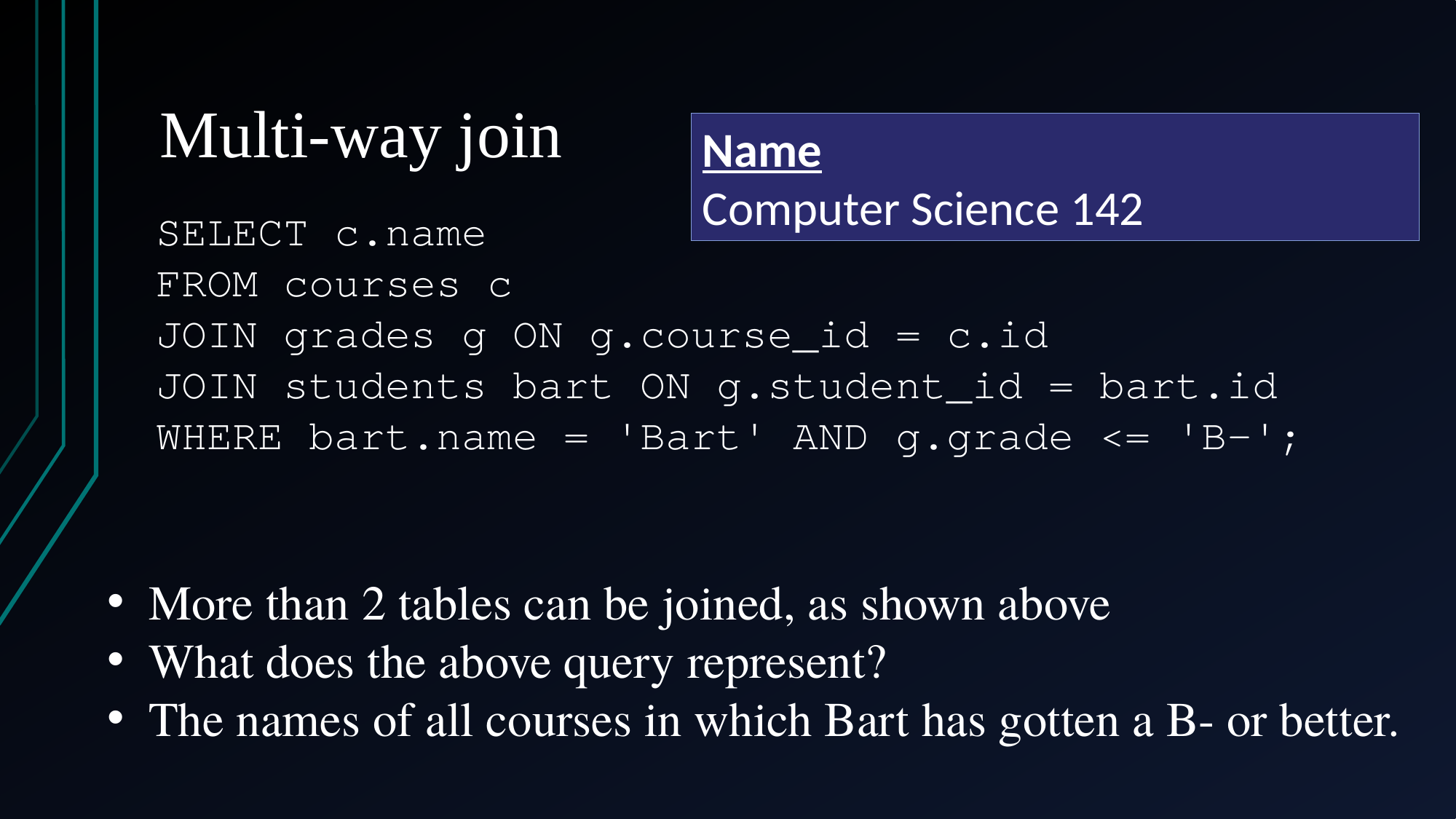

# Multi-way join
Name
Computer Science 142
SELECT c.name
FROM courses c
JOIN grades g ON g.course_id = c.id
JOIN students bart ON g.student_id = bart.id
WHERE bart.name = 'Bart' AND g.grade <= 'B-';

More than 2 tables can be joined, as shown above
What does the above query represent?
The names of all courses in which Bart has gotten a B- or better.